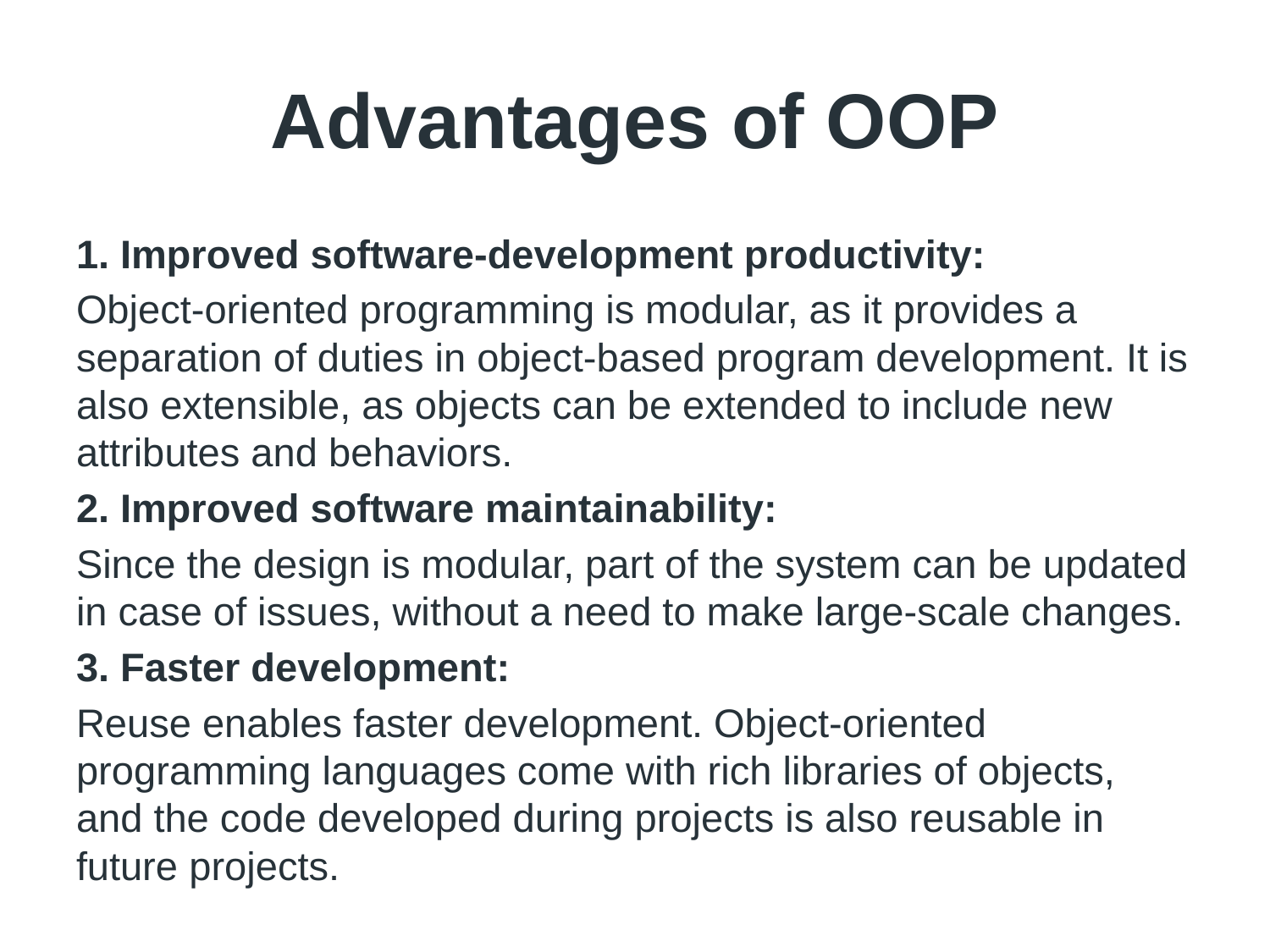

# Advantages of OOP
1. Improved software-development productivity:
Object-oriented programming is modular, as it provides a separation of duties in object-based program development. It is also extensible, as objects can be extended to include new attributes and behaviors.
2. Improved software maintainability:
Since the design is modular, part of the system can be updated in case of issues, without a need to make large-scale changes.
3. Faster development:
Reuse enables faster development. Object-oriented programming languages come with rich libraries of objects, and the code developed during projects is also reusable in future projects.